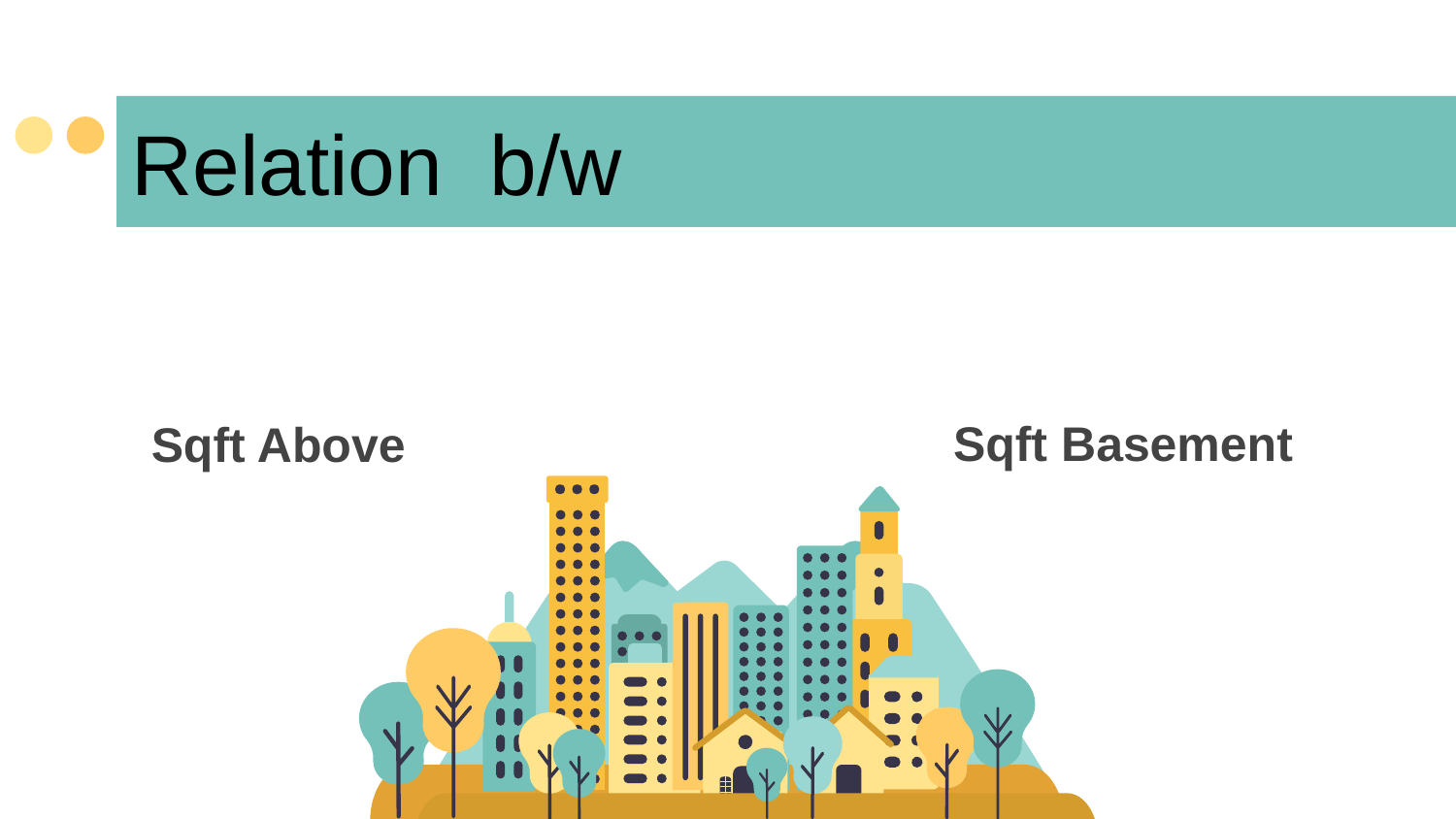

Relation  b/w
WHAT SETS US APART?
# Sqft Above
Sqft Basement